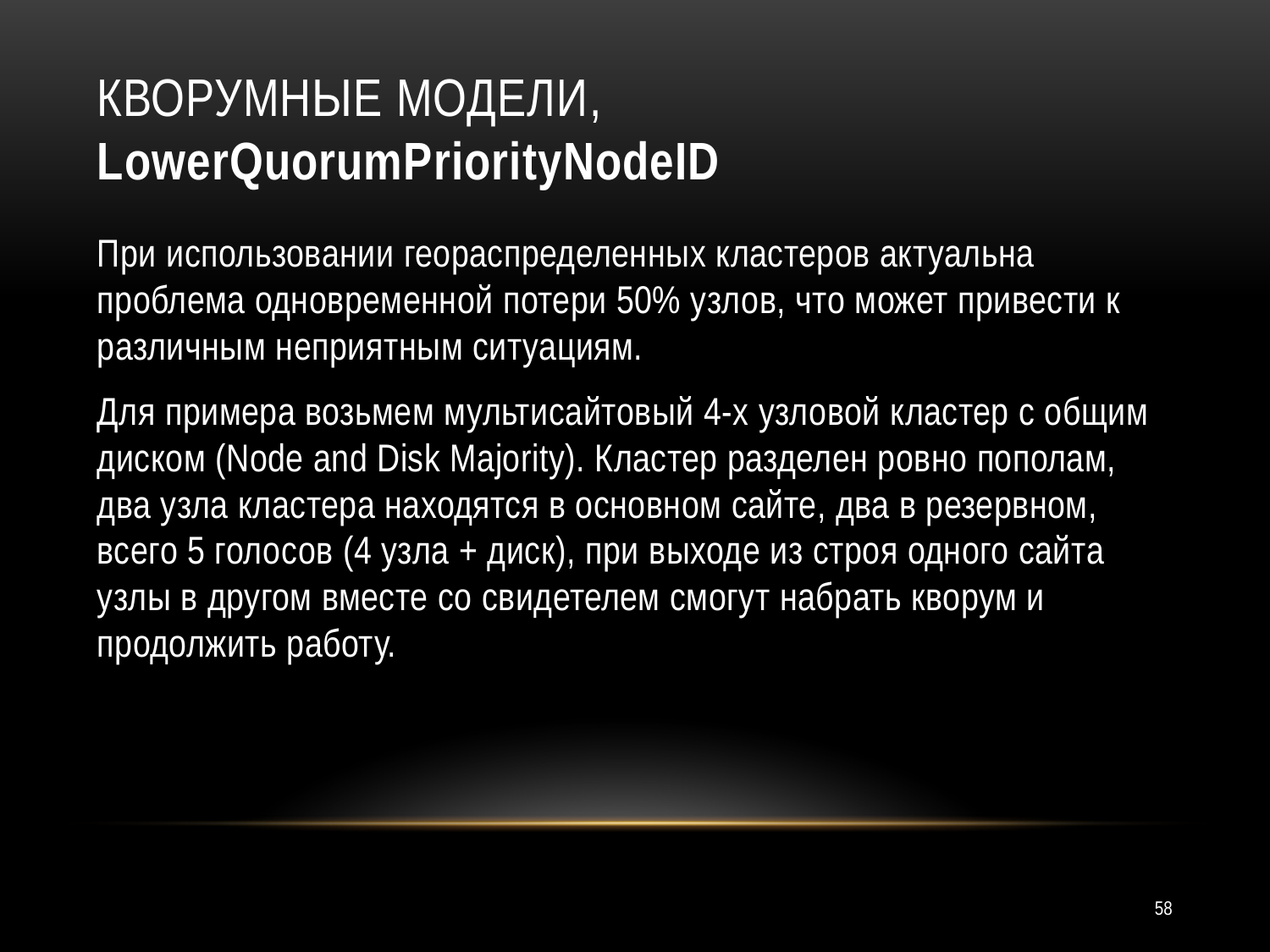

# кворумные модели, LowerQuorumPriorityNodeID
При использовании геораспределенных кластеров актуальна проблема одновременной потери 50% узлов, что может привести к различным неприятным ситуациям.
Для примера возьмем мультисайтовый 4-х узловой кластер с общим диском (Node and Disk Majority). Кластер разделен ровно пополам, два узла кластера находятся в основном сайте, два в резервном, всего 5 голосов (4 узла + диск), при выходе из строя одного сайта узлы в другом вместе со свидетелем смогут набрать кворум и продолжить работу.

58